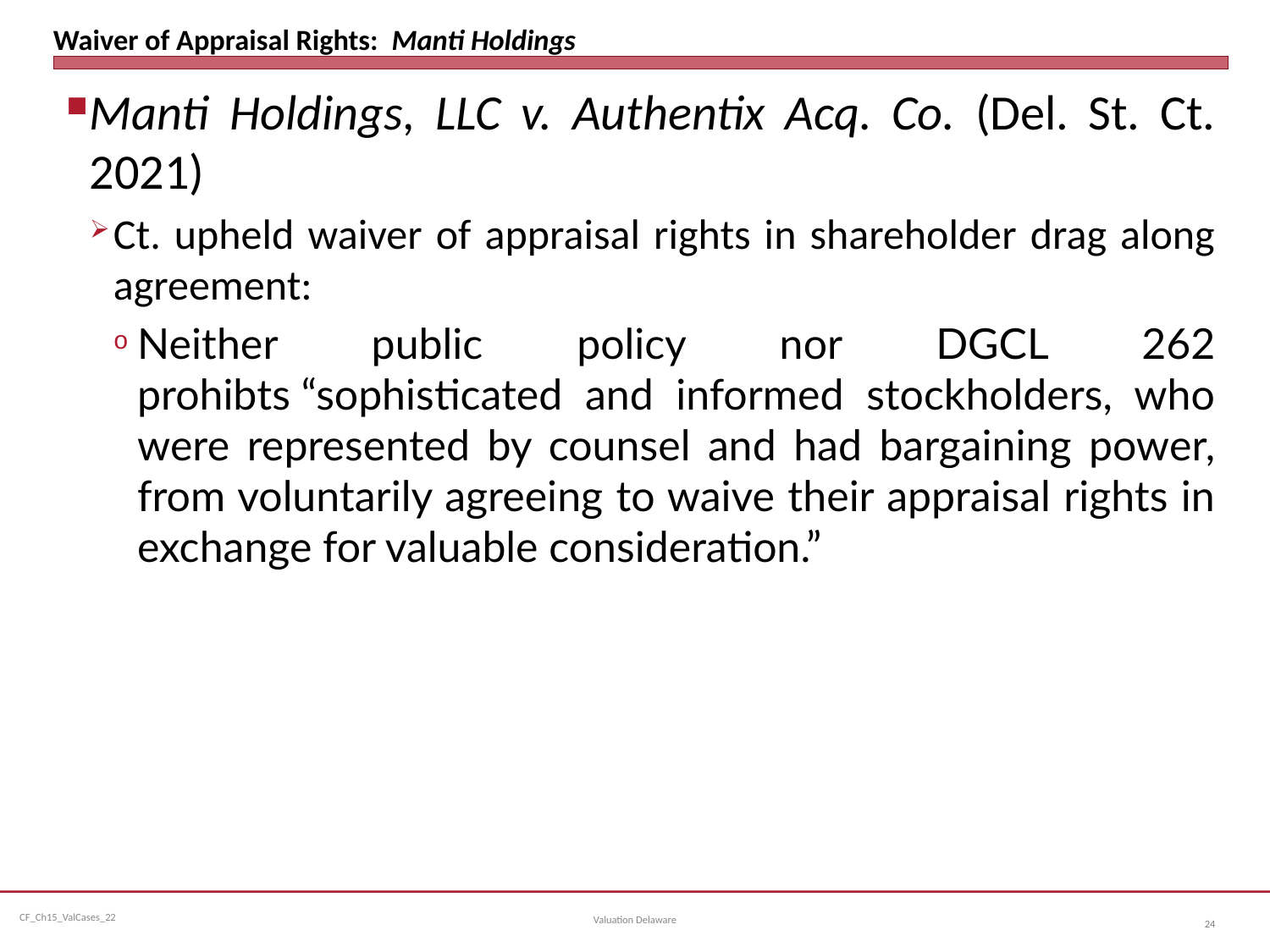

# Waiver of Appraisal Rights:  Manti Holdings
Manti Holdings, LLC v. Authentix Acq. Co. (Del. St. Ct. 2021)
Ct. upheld waiver of appraisal rights in shareholder drag along agreement:
Neither public policy nor DGCL 262 prohibts “sophisticated and informed stockholders, who were represented by counsel and had bargaining power, from voluntarily agreeing to waive their appraisal rights in exchange for valuable consideration.”
Valuation Delaware
24